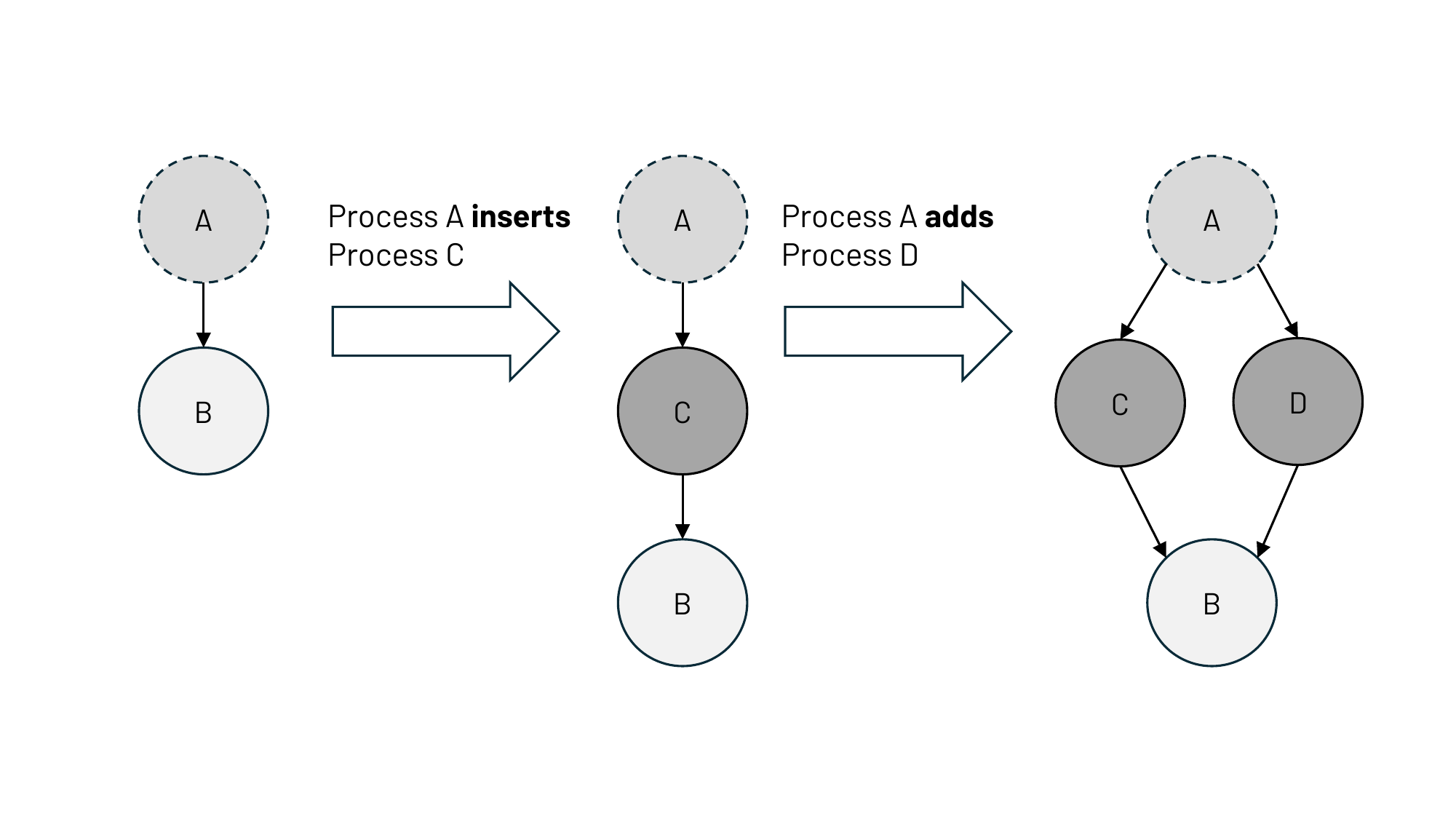

A
A
A
Process A inserts
Process C
Process A adds
Process D

D
C
B
C
B
B